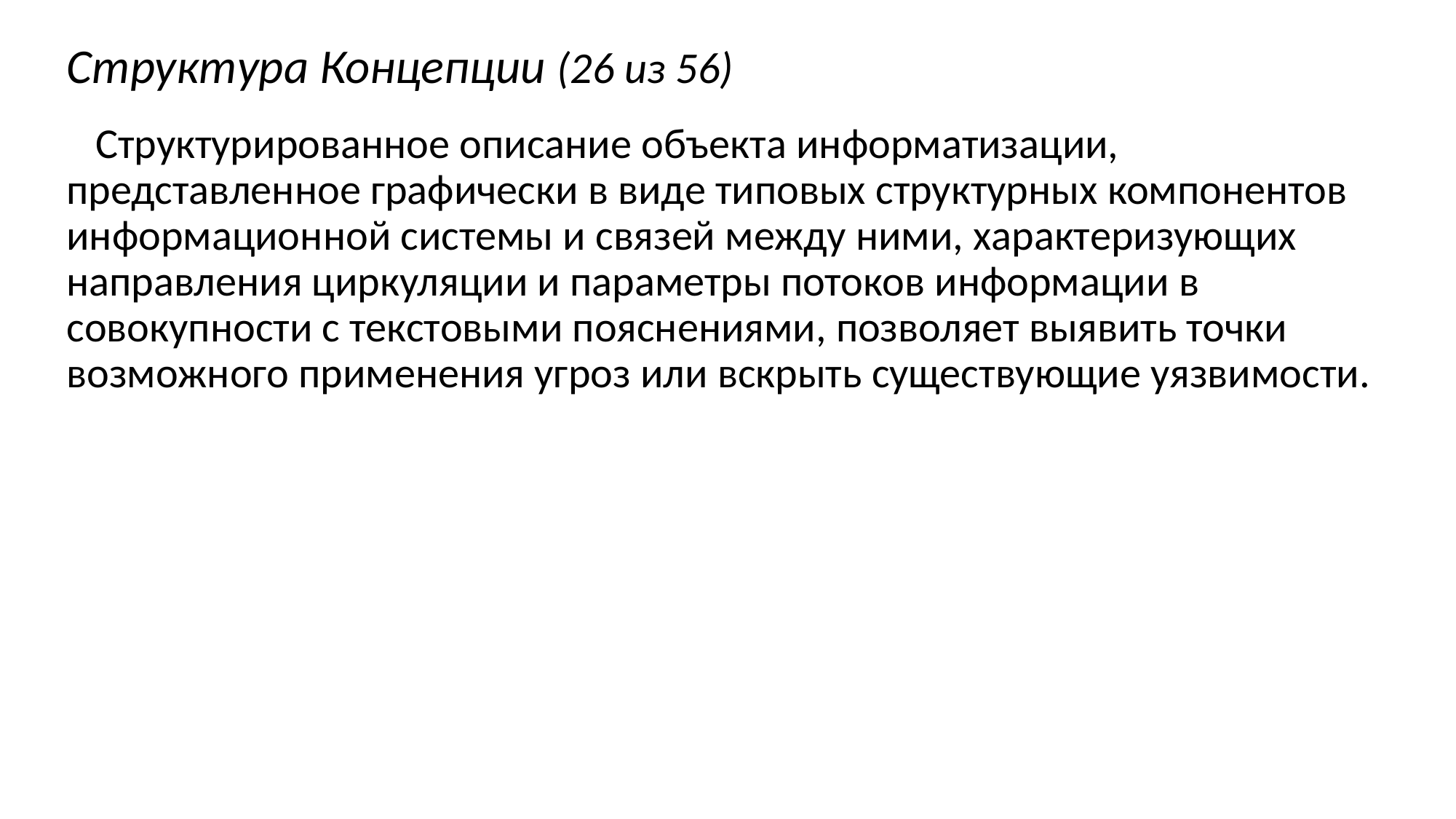

# Структура Концепции (26 из 56)
   Структурированное описание объекта информатизации, представленное графически в виде типовых структурных компонентов информационной системы и связей между ними, характеризующих направления циркуляции и параметры потоков информации в совокупности с текстовыми пояснениями, позволяет выявить точки возможного применения угроз или вскрыть существующие уязвимости.